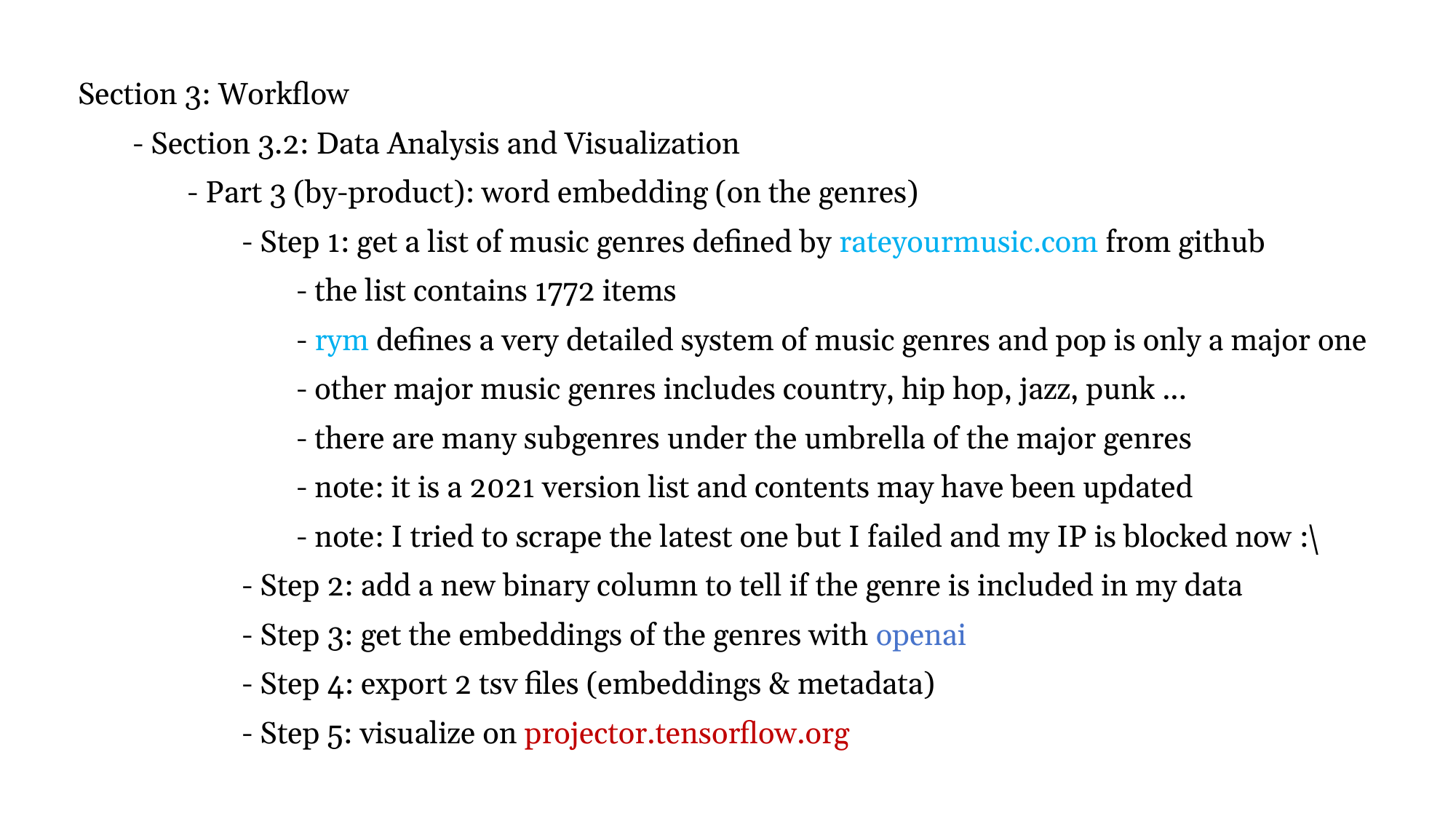

Section 3: Workflow
- Section 3.2: Data Analysis and Visualization
- Part 3 (by-product): word embedding (on the genres)
- Step 1: get a list of music genres defined by rateyourmusic.com from github
- the list contains 1772 items
- rym defines a very detailed system of music genres and pop is only a major one
- other major music genres includes country, hip hop, jazz, punk ...
- there are many subgenres under the umbrella of the major genres
- note: it is a 2021 version list and contents may have been updated
- note: I tried to scrape the latest one but I failed and my IP is blocked now :\
- Step 2: add a new binary column to tell if the genre is included in my data
- Step 3: get the embeddings of the genres with openai
- Step 4: export 2 tsv files (embeddings & metadata)
- Step 5: visualize on projector.tensorflow.org